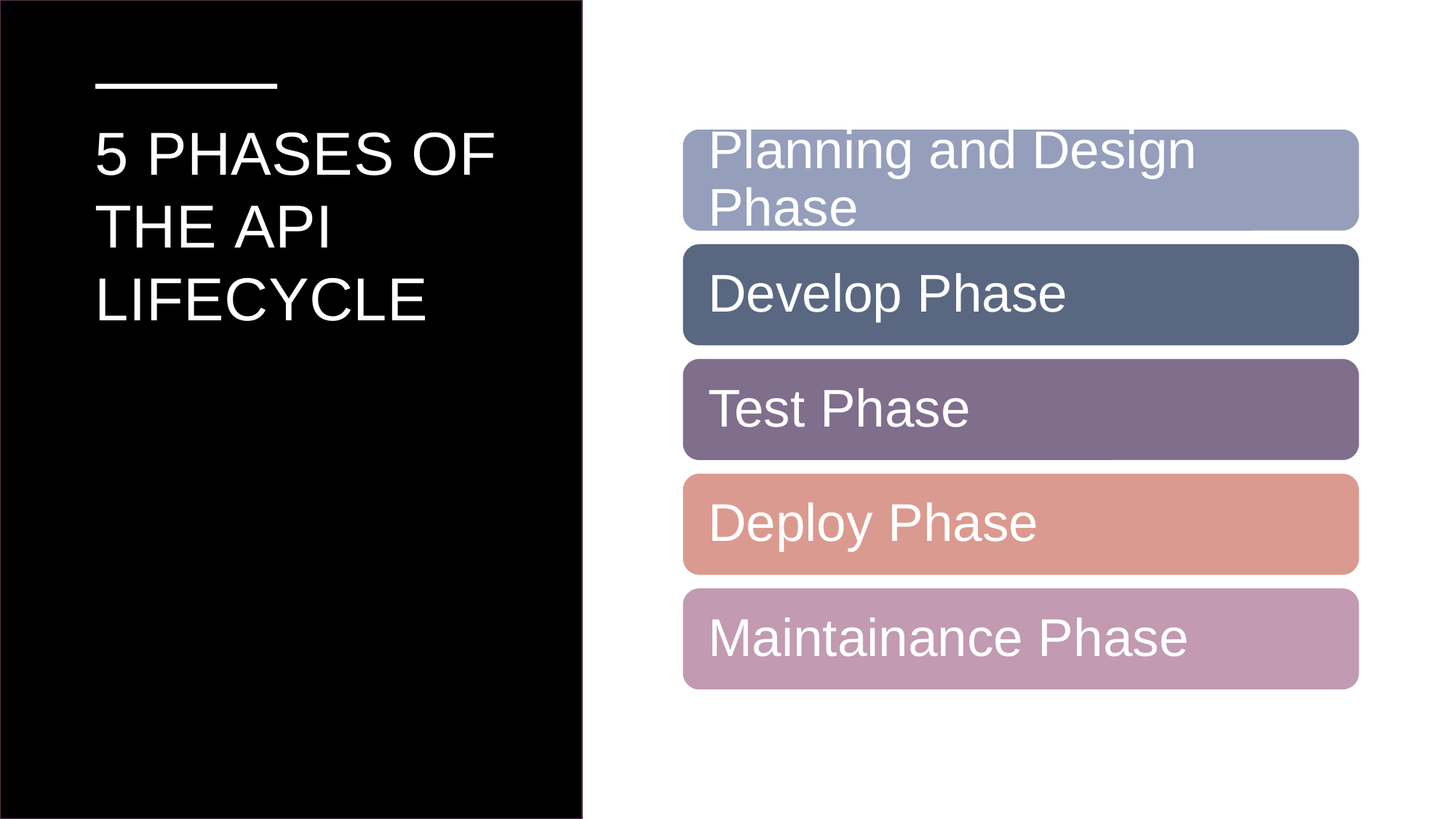

Planning and Design Phase
Develop Phase
Test Phase
Deploy Phase
Maintainance Phase
# 5 Phases of the API lifecycle